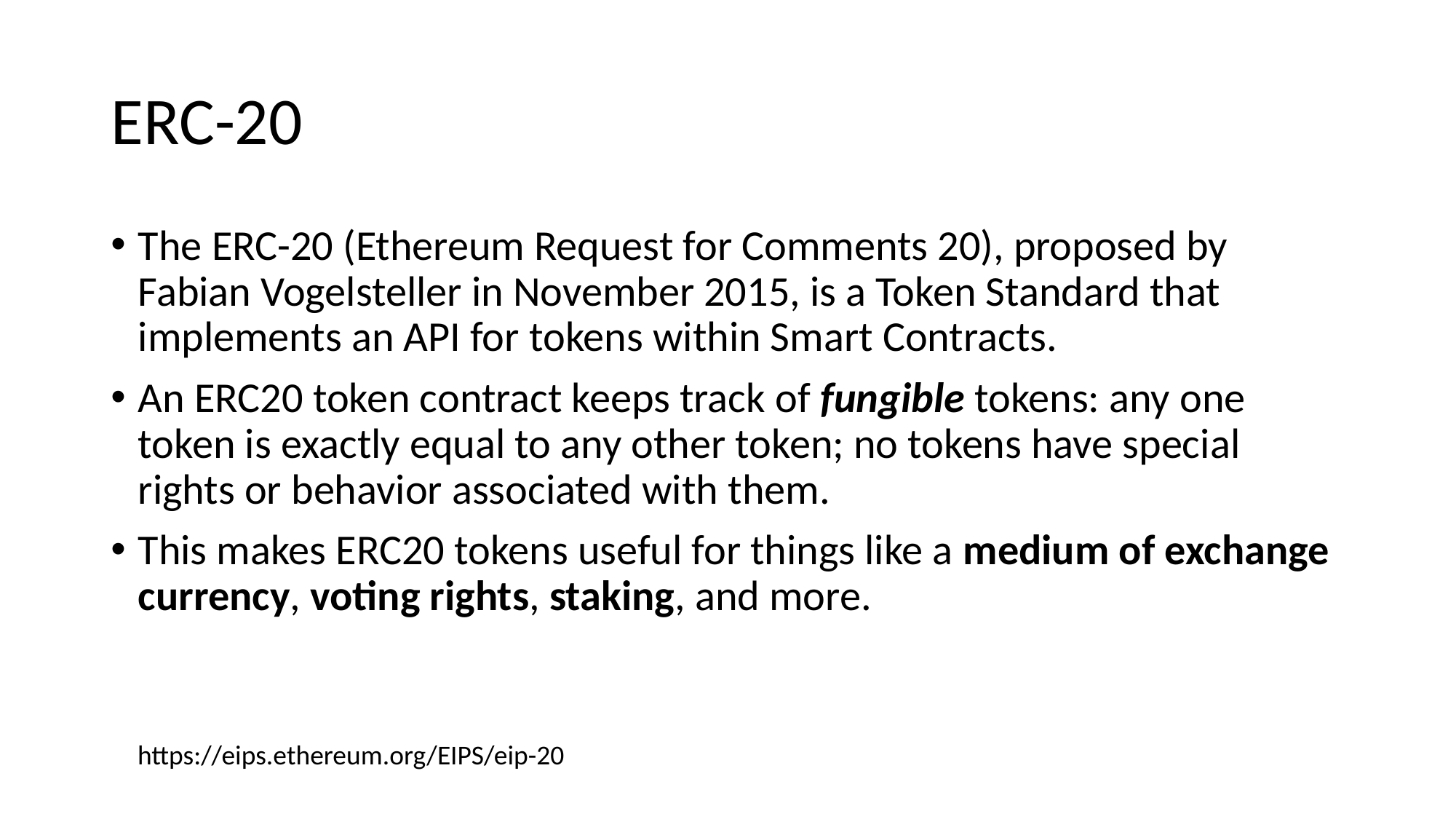

# ERC-20
The ERC-20 (Ethereum Request for Comments 20), proposed by Fabian Vogelsteller in November 2015, is a Token Standard that implements an API for tokens within Smart Contracts.
An ERC20 token contract keeps track of fungible tokens: any one token is exactly equal to any other token; no tokens have special rights or behavior associated with them.
This makes ERC20 tokens useful for things like a medium of exchange currency, voting rights, staking, and more.

https://eips.ethereum.org/EIPS/eip-20